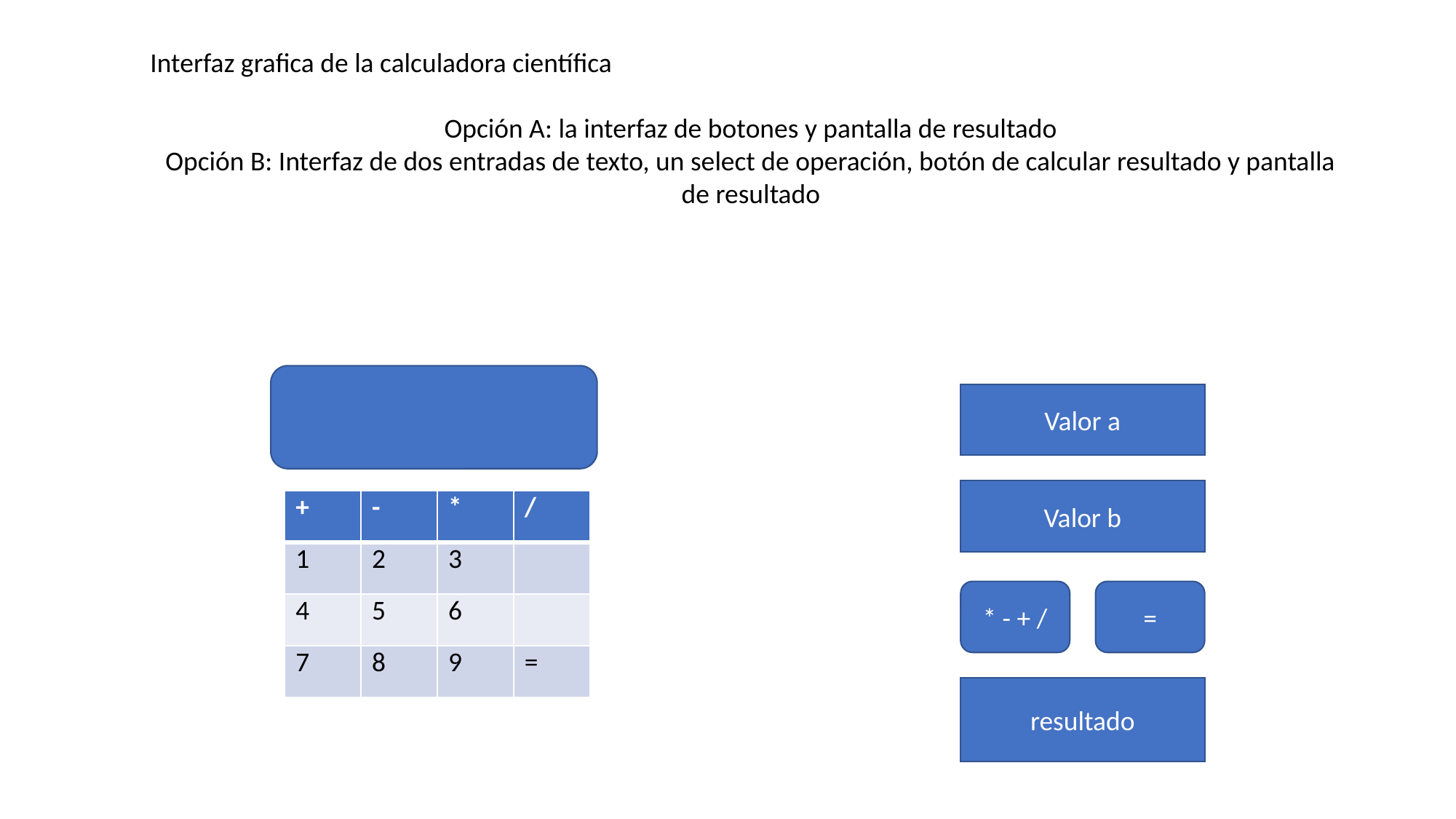

Interfaz grafica de la calculadora científica

Opción A: la interfaz de botones y pantalla de resultado
Opción B: Interfaz de dos entradas de texto, un select de operación, botón de calcular resultado y pantalla de resultado

Valor a
Valor b
| + | - | \* | / |
| --- | --- | --- | --- |
| 1 | 2 | 3 |  |
| 4 | 5 | 6 |  |
| 7 | 8 | 9 | = |
* - + /
=
resultado